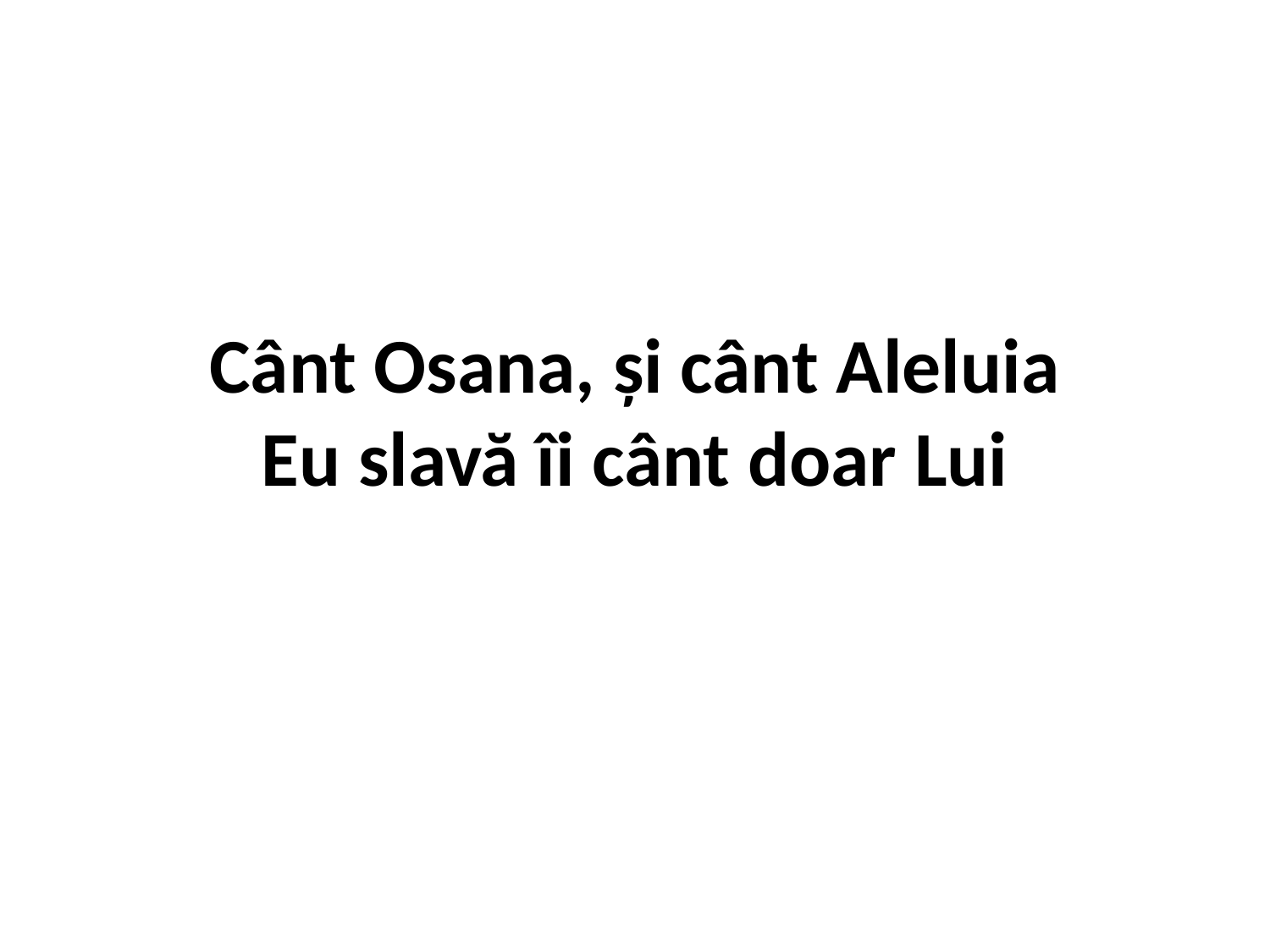

# Cânt Osana, și cânt Aleluia Eu slavă îi cânt doar Lui